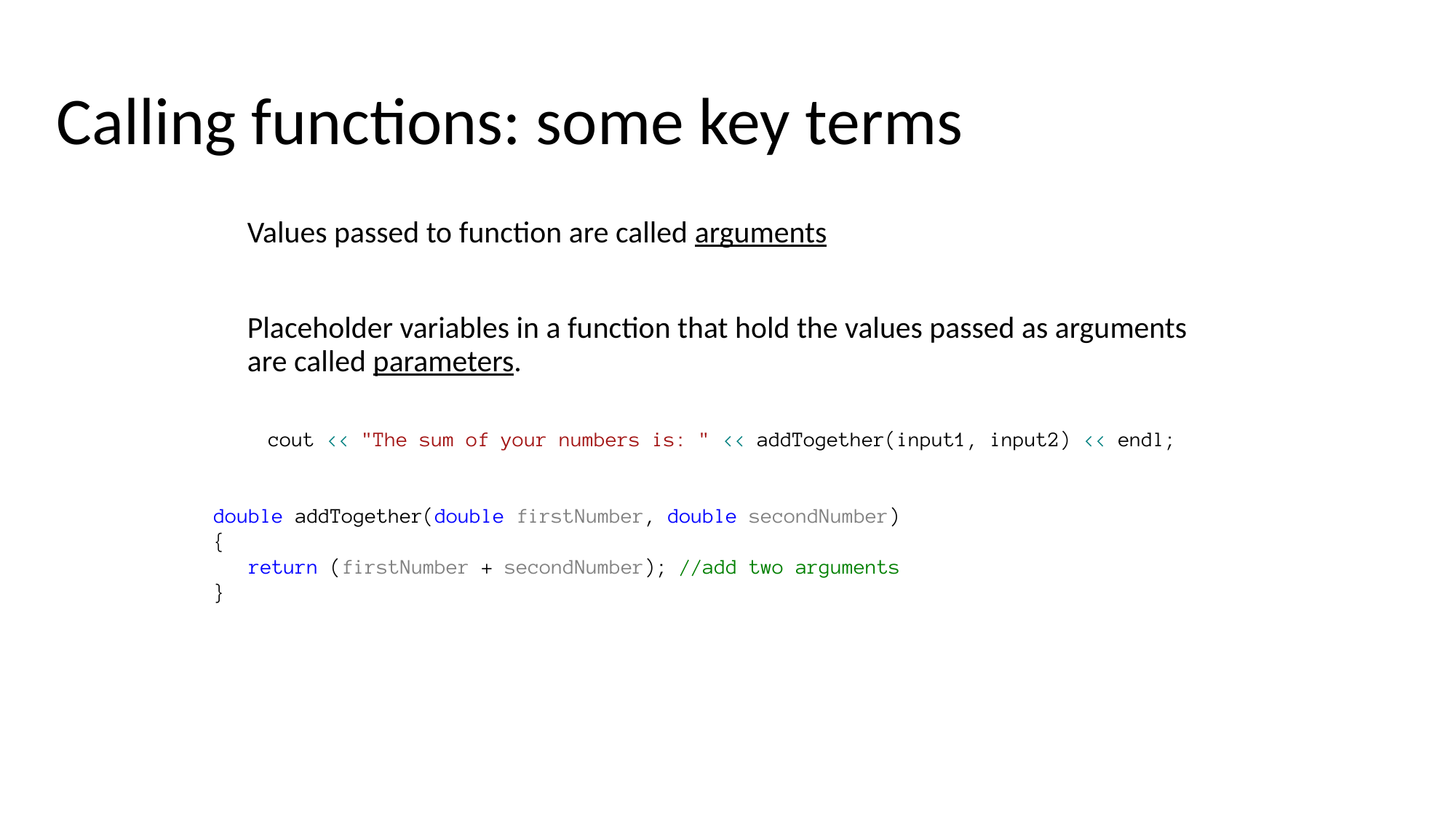

# Calling functions: some key terms

Values passed to function are called arguments

Placeholder variables in a function that hold the values passed as arguments are called parameters.

cout << "The sum of your numbers is: " << addTogether(input1, input2) << endl;

double addTogether(double firstNumber, double secondNumber)
{
   return (firstNumber + secondNumber); //add two arguments
}